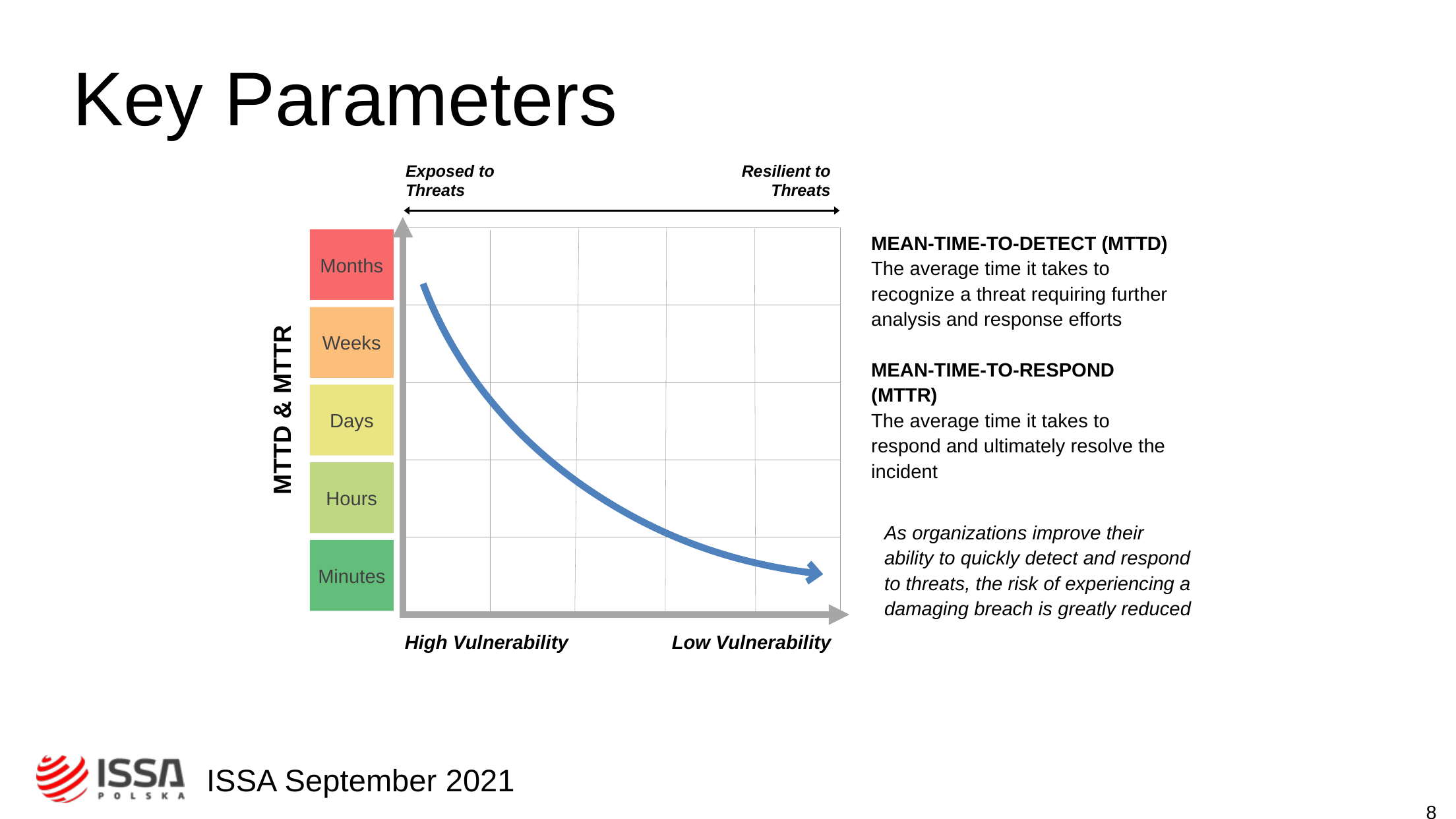

# Key Parameters
Exposed to Threats
Resilient to Threats
Months
Weeks
Days
Hours
Minutes
Low Vulnerability
High Vulnerability
MTTD & MTTR
MEAN-TIME-TO-DETECT (MTTD)
The average time it takes to recognize a threat requiring further analysis and response efforts

MEAN-TIME-TO-RESPOND (MTTR)
The average time it takes to respond and ultimately resolve the incident
As organizations improve their ability to quickly detect and respond to threats, the risk of experiencing a damaging breach is greatly reduced